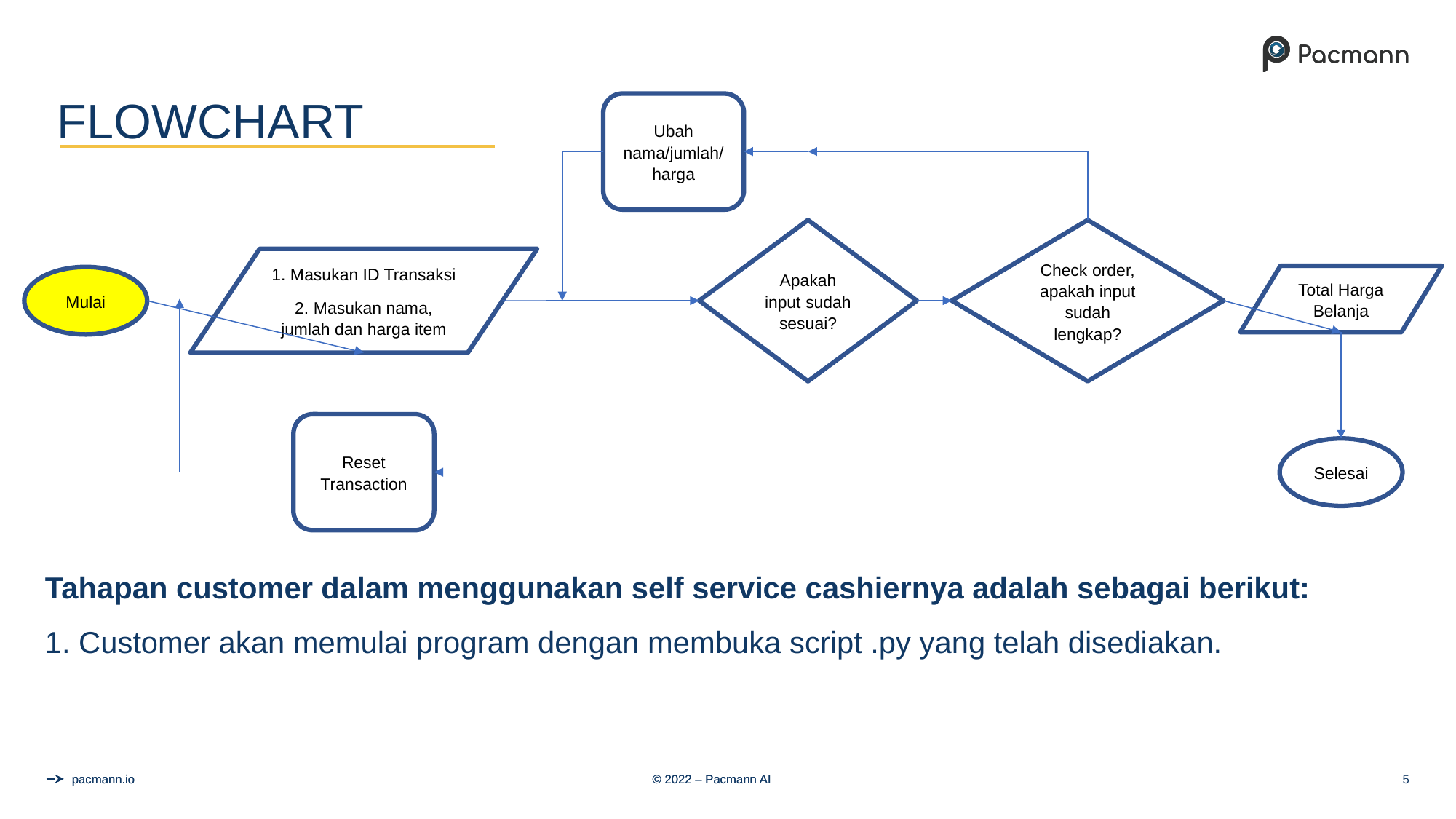

# FLOWCHART
Ubah nama/jumlah/harga
Apakah input sudah sesuai?
Check order, apakah input sudah lengkap?
1. Masukan ID Transaksi
2. Masukan nama, jumlah dan harga item
Total Harga Belanja
Mulai
Reset Transaction
Selesai
Tahapan customer dalam menggunakan self service cashiernya adalah sebagai berikut:
1. Customer akan memulai program dengan membuka script .py yang telah disediakan.